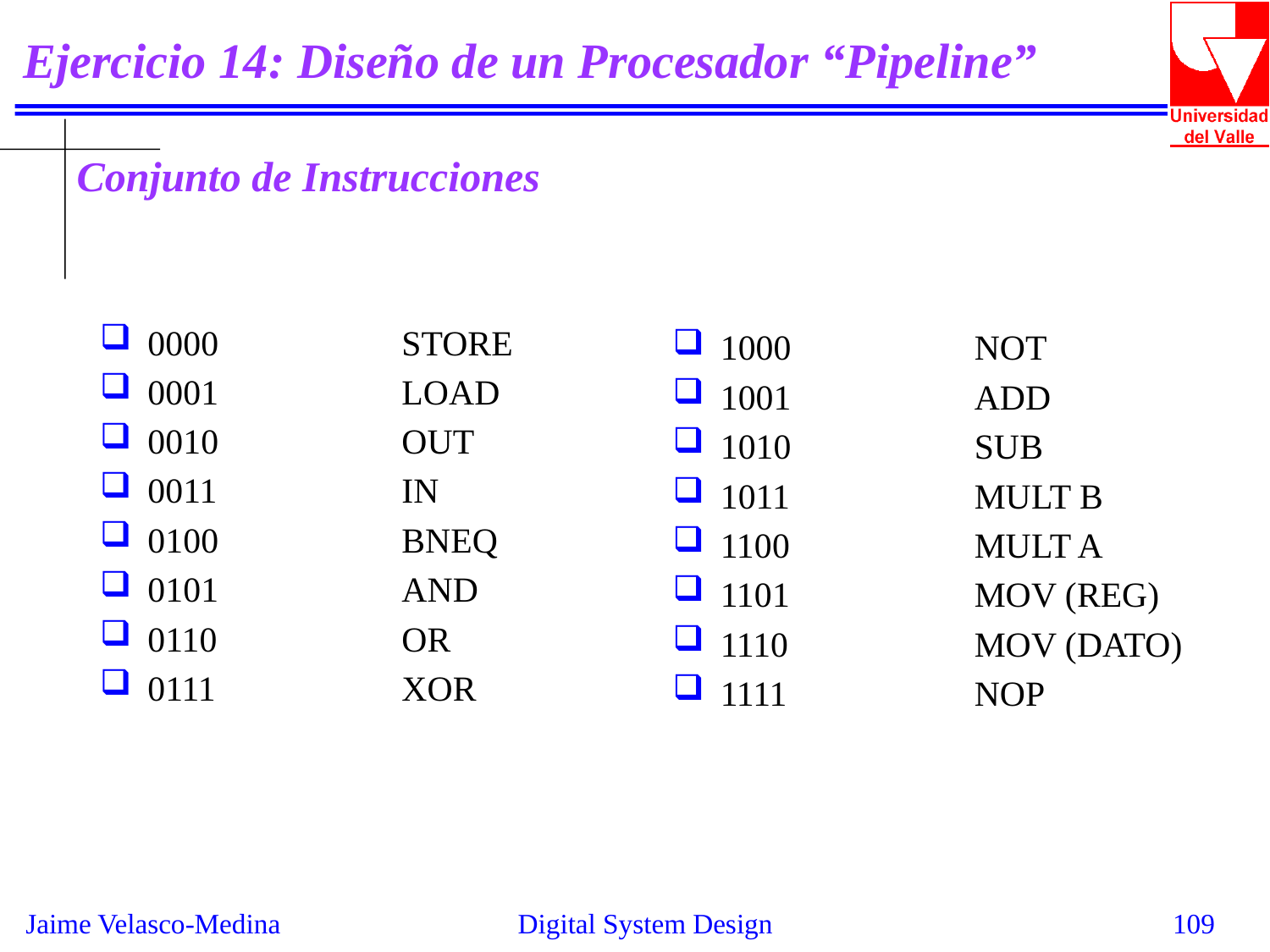

# Ejercicio 14: Diseño de un Procesador “Pipeline”
Conjunto de Instrucciones
0000		STORE
0001		LOAD
0010		OUT
0011		IN
0100		BNEQ
0101		AND
0110		OR
0111		XOR
1000		NOT
1001		ADD
1010		SUB
1011		MULT B
1100		MULT A
1101		MOV (REG)
1110		MOV (DATO)
1111		NOP